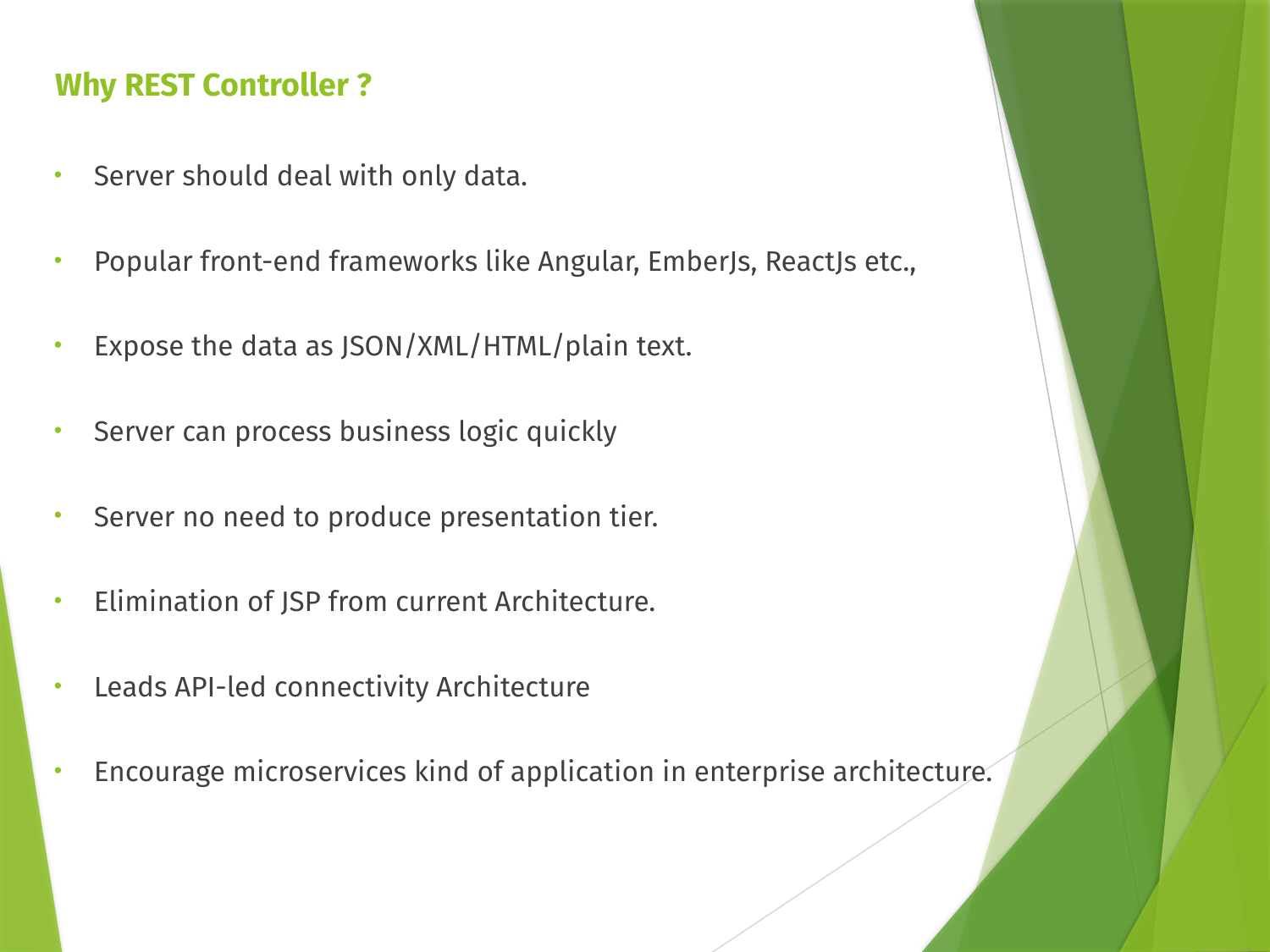

# Why REST Controller ?
Server should deal with only data.
Popular front-end frameworks like Angular, EmberJs, ReactJs etc.,
Expose the data as JSON/XML/HTML/plain text.
Server can process business logic quickly
Server no need to produce presentation tier.
Elimination of JSP from current Architecture.
Leads API-led connectivity Architecture
Encourage microservices kind of application in enterprise architecture.